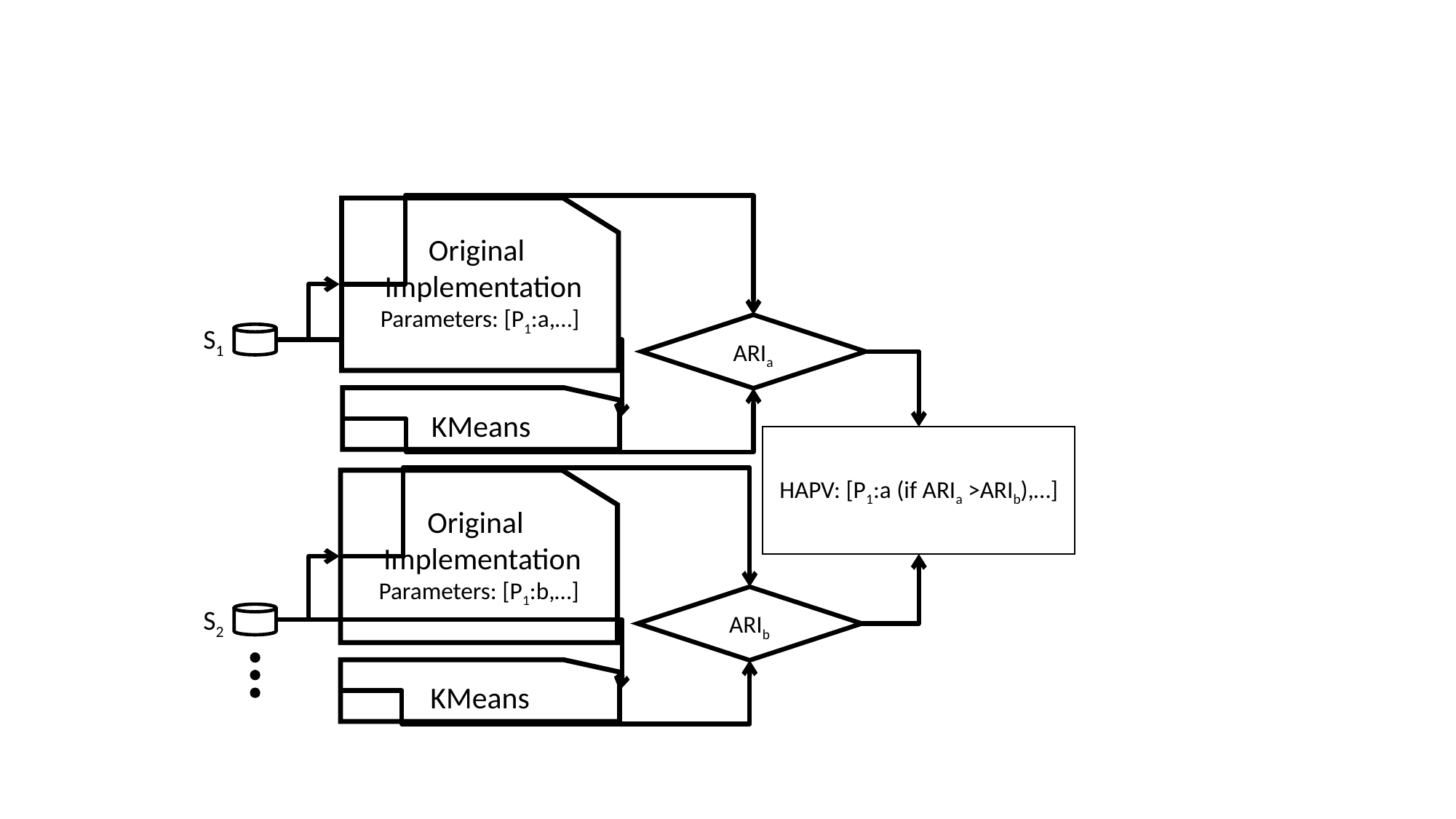

Original
 Implementation
Parameters: [P1:a,…]

S1

ARIa
KMeans
HAPV: [P1:a (if ARIa >ARIb),…]
Original
 Implementation
Parameters: [P1:b,…]

S2
ARIb

KMeans